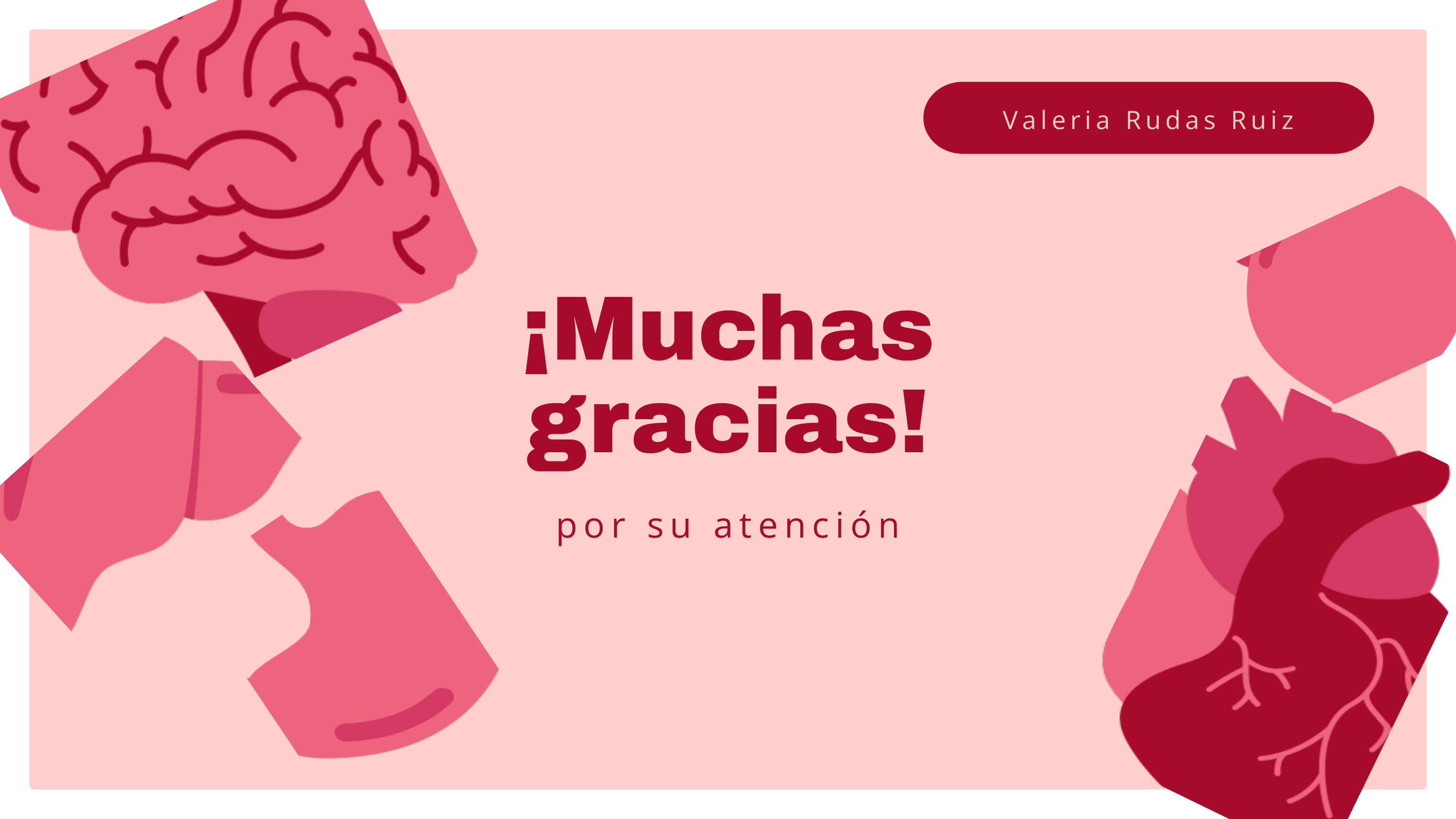

Valeria Rudas Ruiz

¡Muchas gracias!

por su atención